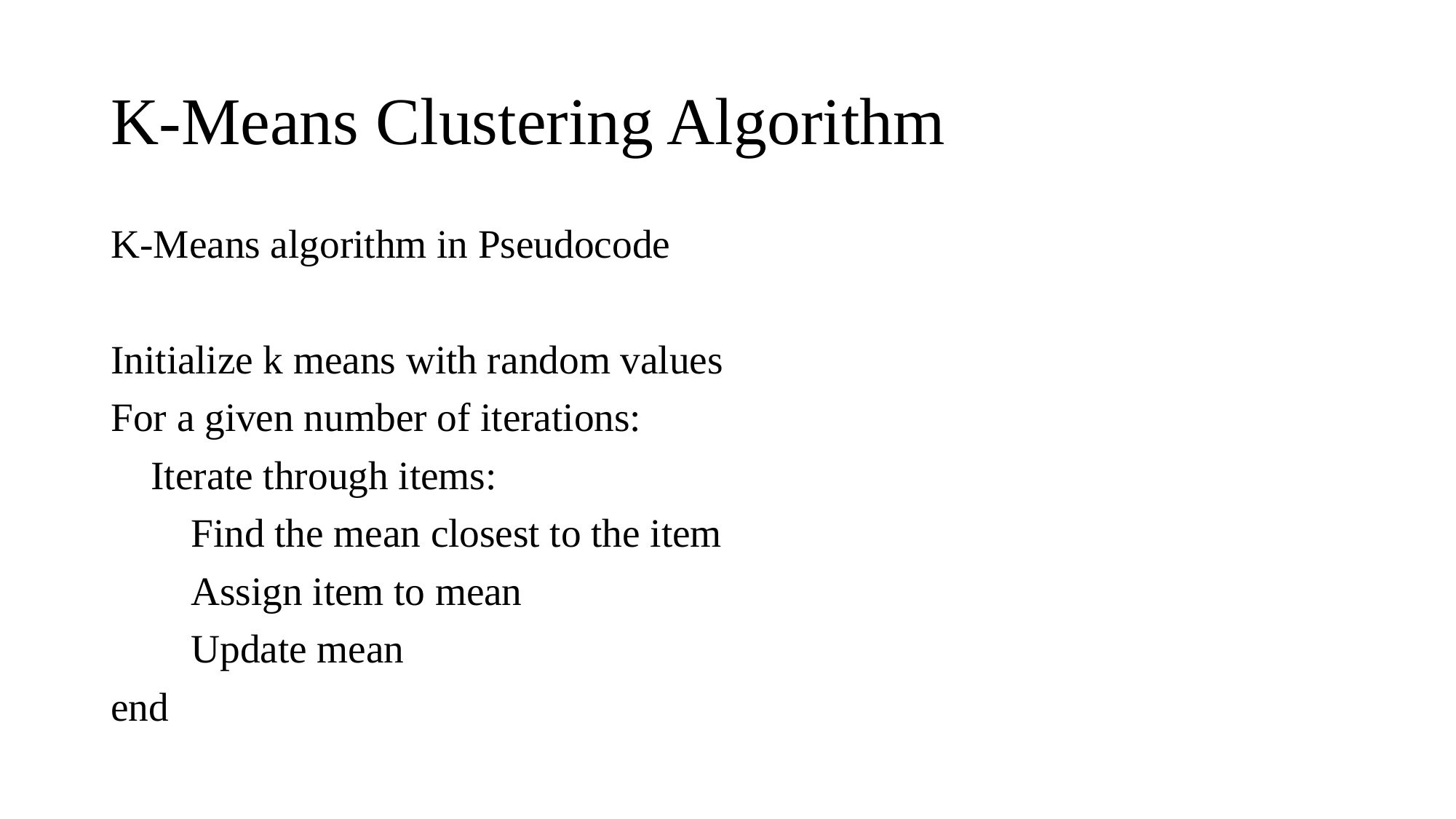

# K-Means Clustering Algorithm
K-Means algorithm in Pseudocode

Initialize k means with random values
For a given number of iterations:
    Iterate through items:
        Find the mean closest to the item
        Assign item to mean
        Update mean
end